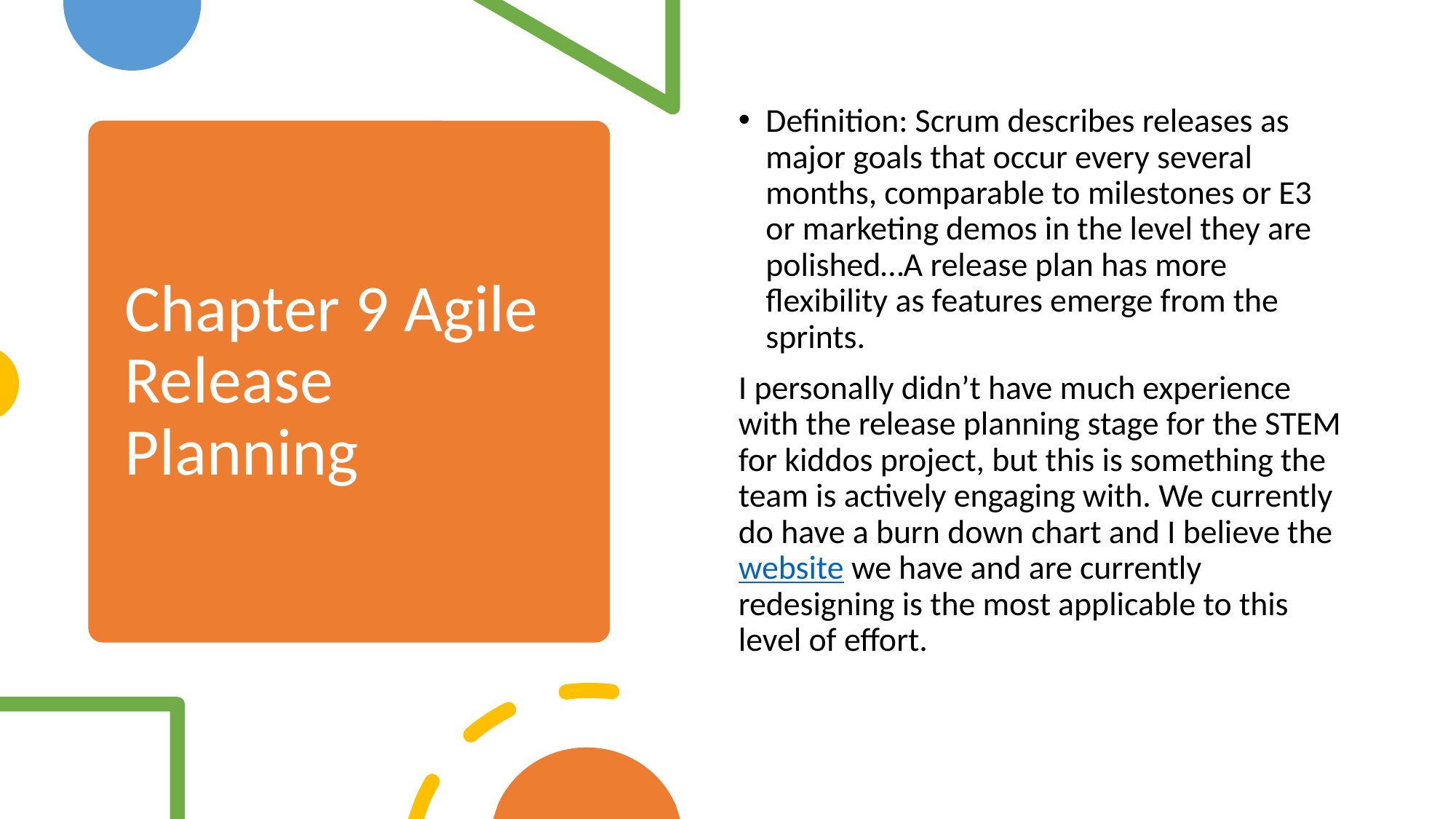

Definition: Scrum describes releases as major goals that occur every several months, comparable to milestones or E3 or marketing demos in the level they are polished…A release plan has more flexibility as features emerge from the sprints.
I personally didn’t have much experience with the release planning stage for the STEM for kiddos project, but this is something the team is actively engaging with. We currently do have a burn down chart and I believe the website we have and are currently redesigning is the most applicable to this level of effort.

# Chapter 9 Agile Release Planning